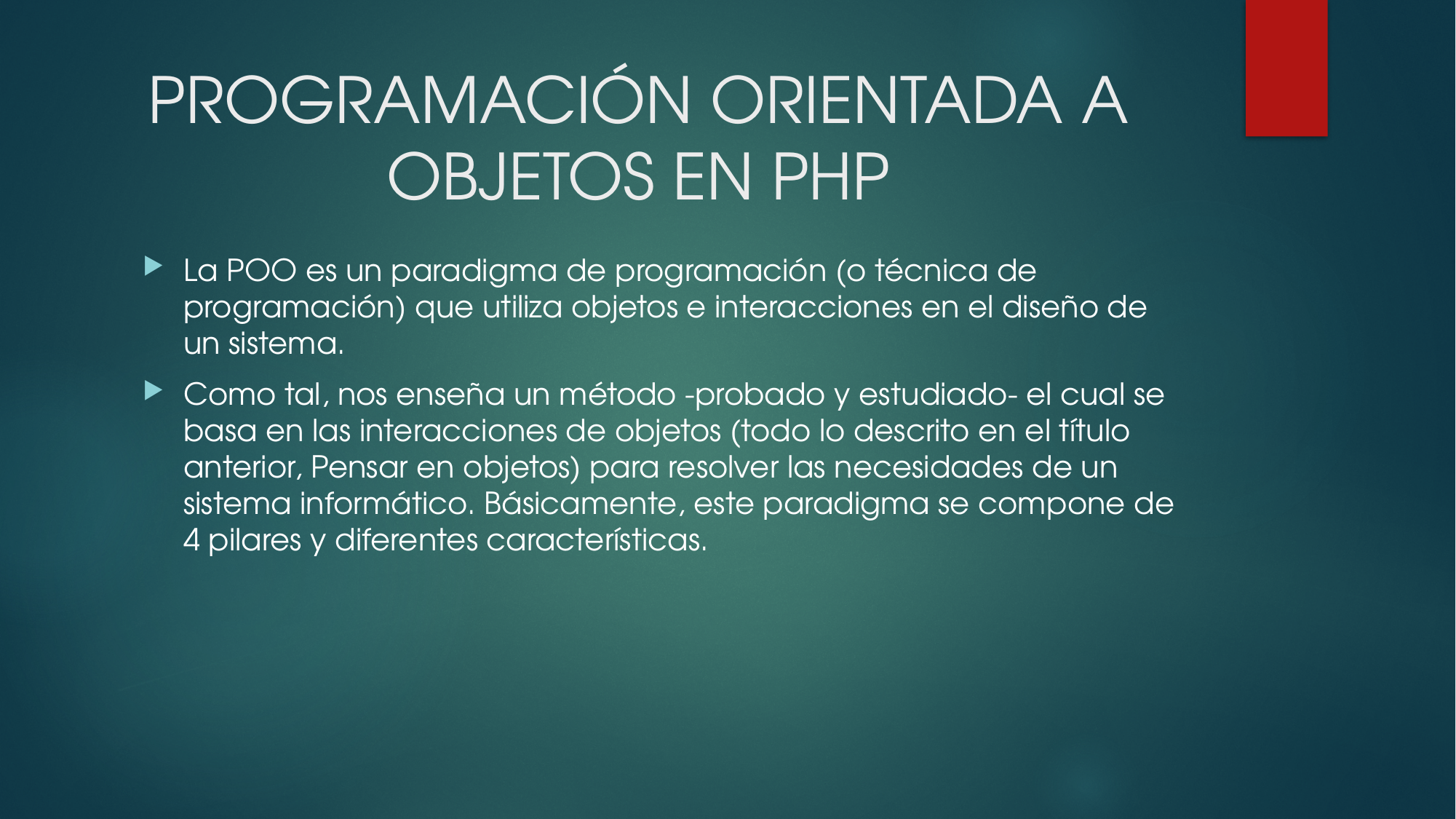

# PROGRAMACIÓN ORIENTADA A OBJETOS EN PHP
La POO es un paradigma de programación (o técnica de programación) que utiliza objetos e interacciones en el diseño de un sistema.
Como tal, nos enseña un método -probado y estudiado- el cual se basa en las interacciones de objetos (todo lo descrito en el título anterior, Pensar en objetos) para resolver las necesidades de un sistema informático. Básicamente, este paradigma se compone de 4 pilares y diferentes características.